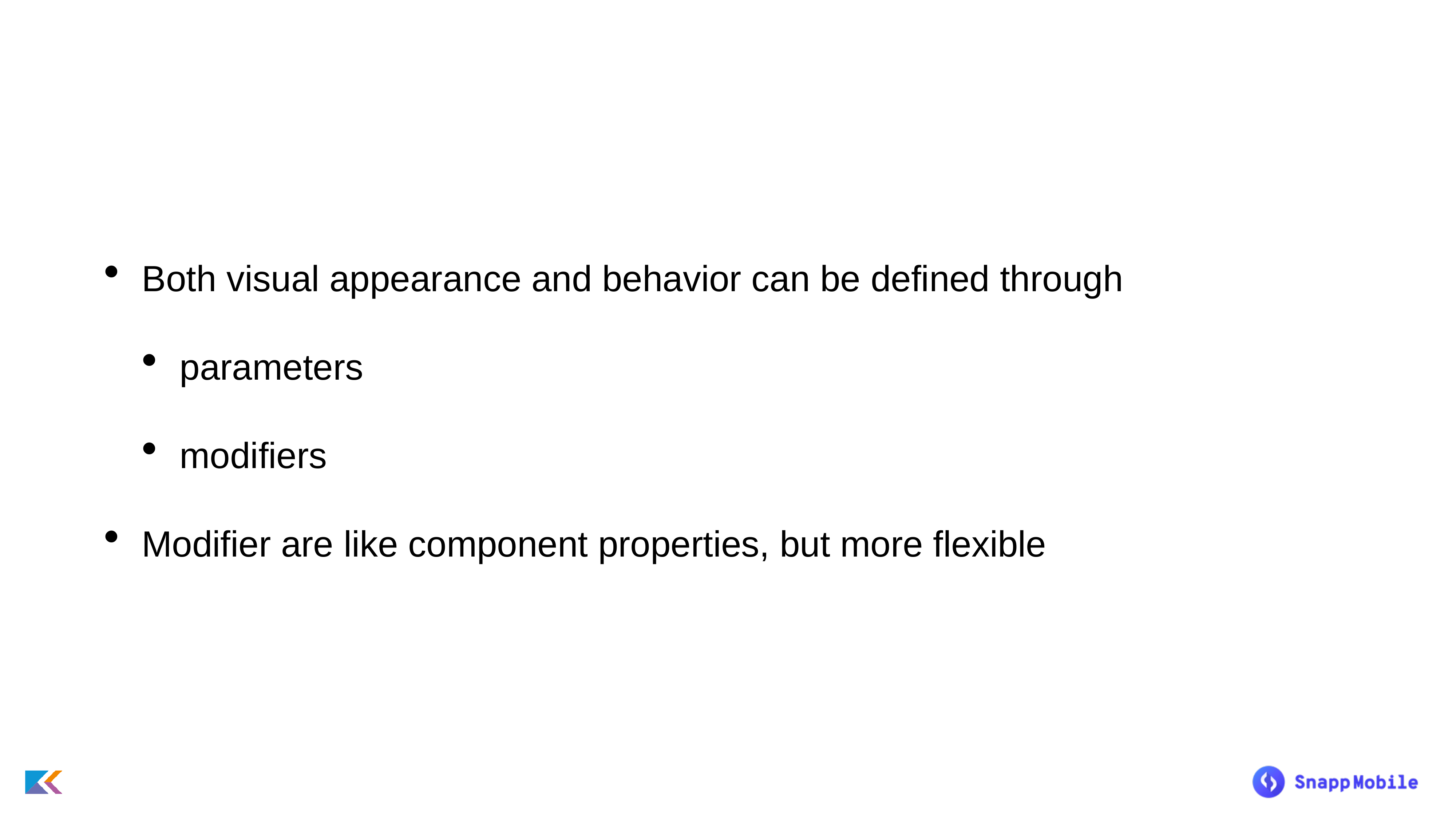

Both visual appearance and behavior can be defined through
parameters
modifiers
Modifier are like component properties, but more flexible